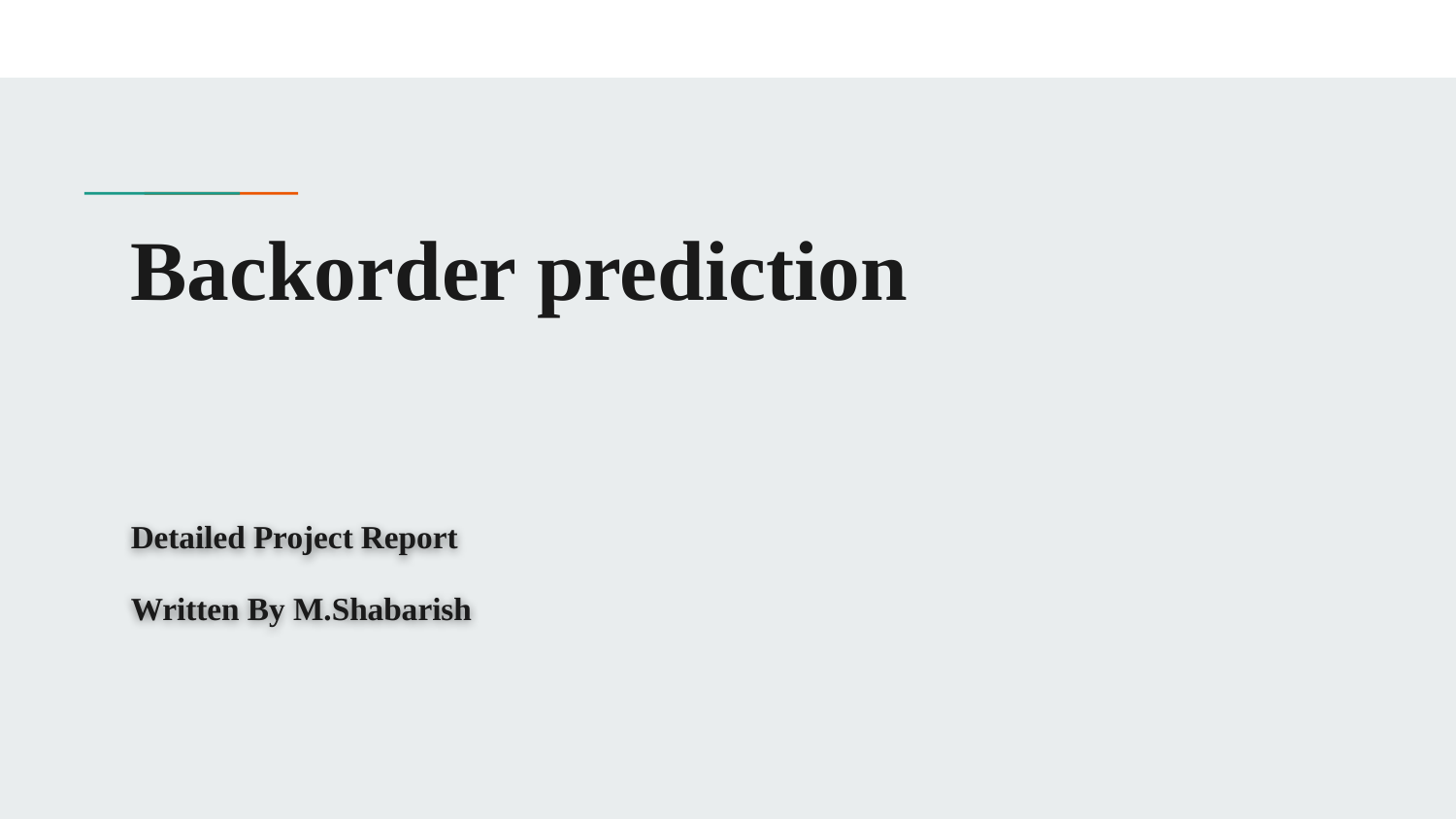

# Backorder prediction
Detailed Project Report

Written By M.Shabarish